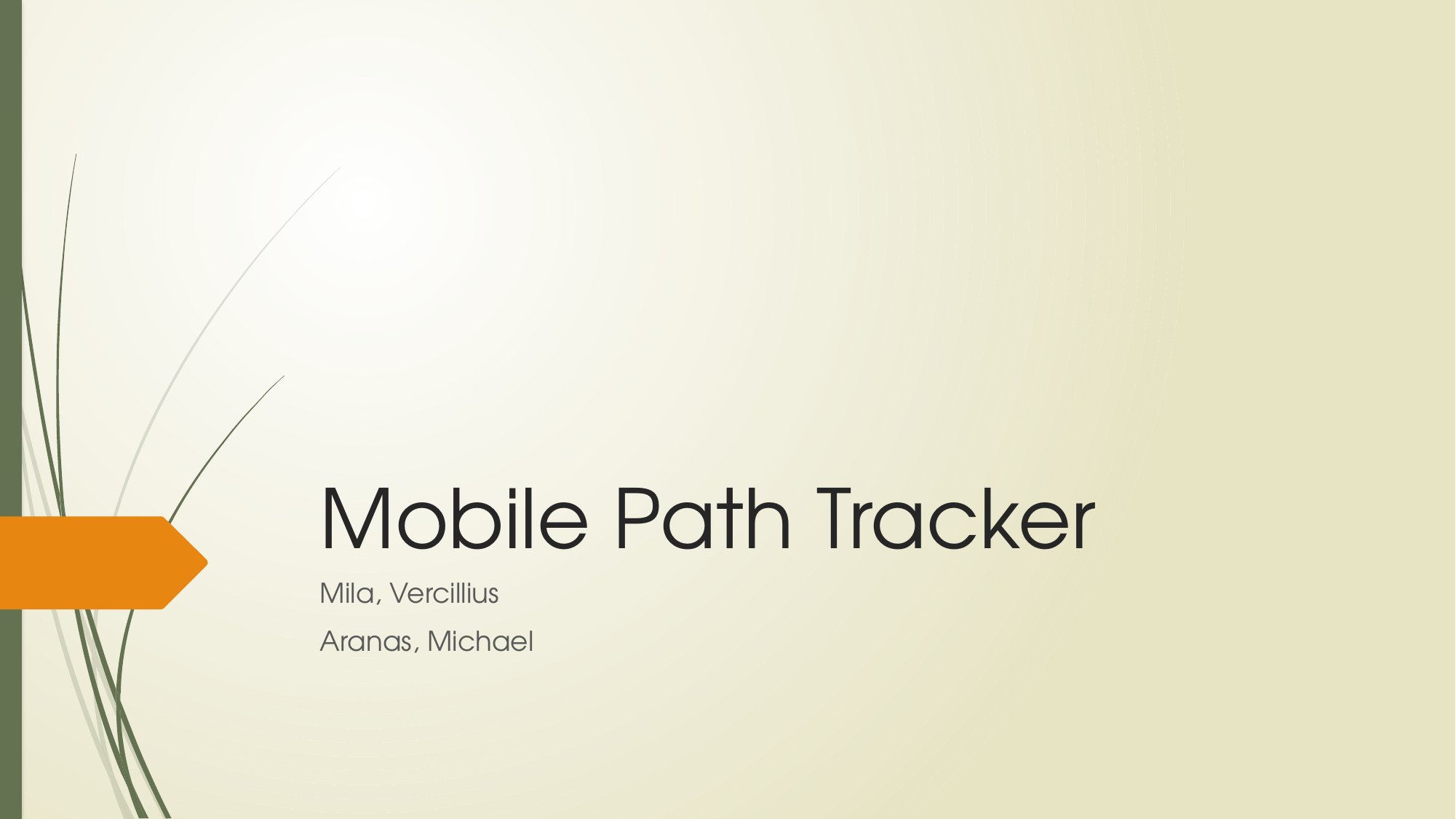

# Mobile Path Tracker
Mila, Vercillius
Aranas, Michael